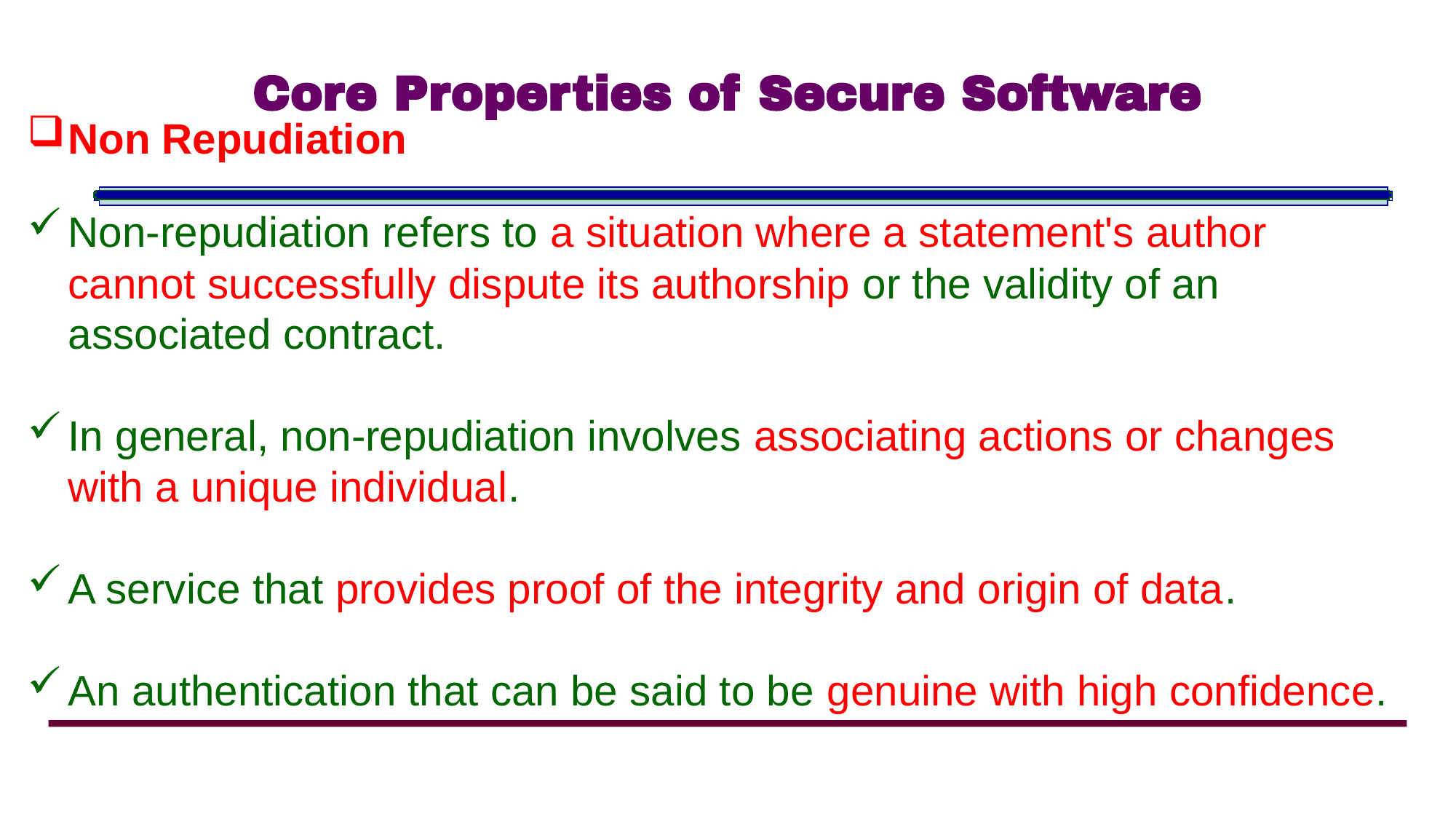

# Core Properties of Secure Software
Non Repudiation
Non-repudiation refers to a situation where a statement's author cannot successfully dispute its authorship or the validity of an associated contract.

In general, non-repudiation involves associating actions or changes with a unique individual.

A service that provides proof of the integrity and origin of data.

An authentication that can be said to be genuine with high confidence.